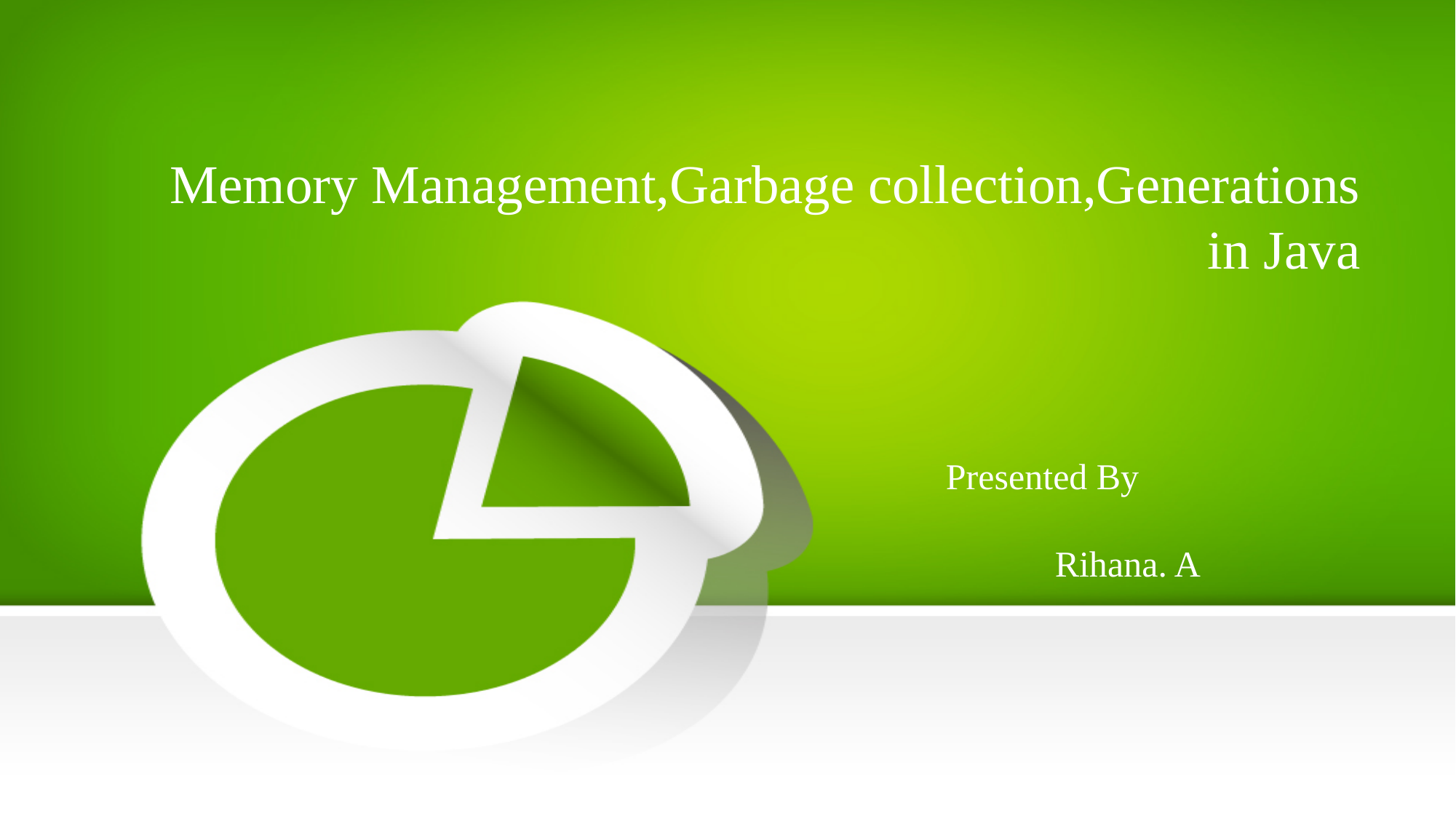

# Memory Management,Garbage collection,Generations in Java
Presented By

Rihana. A